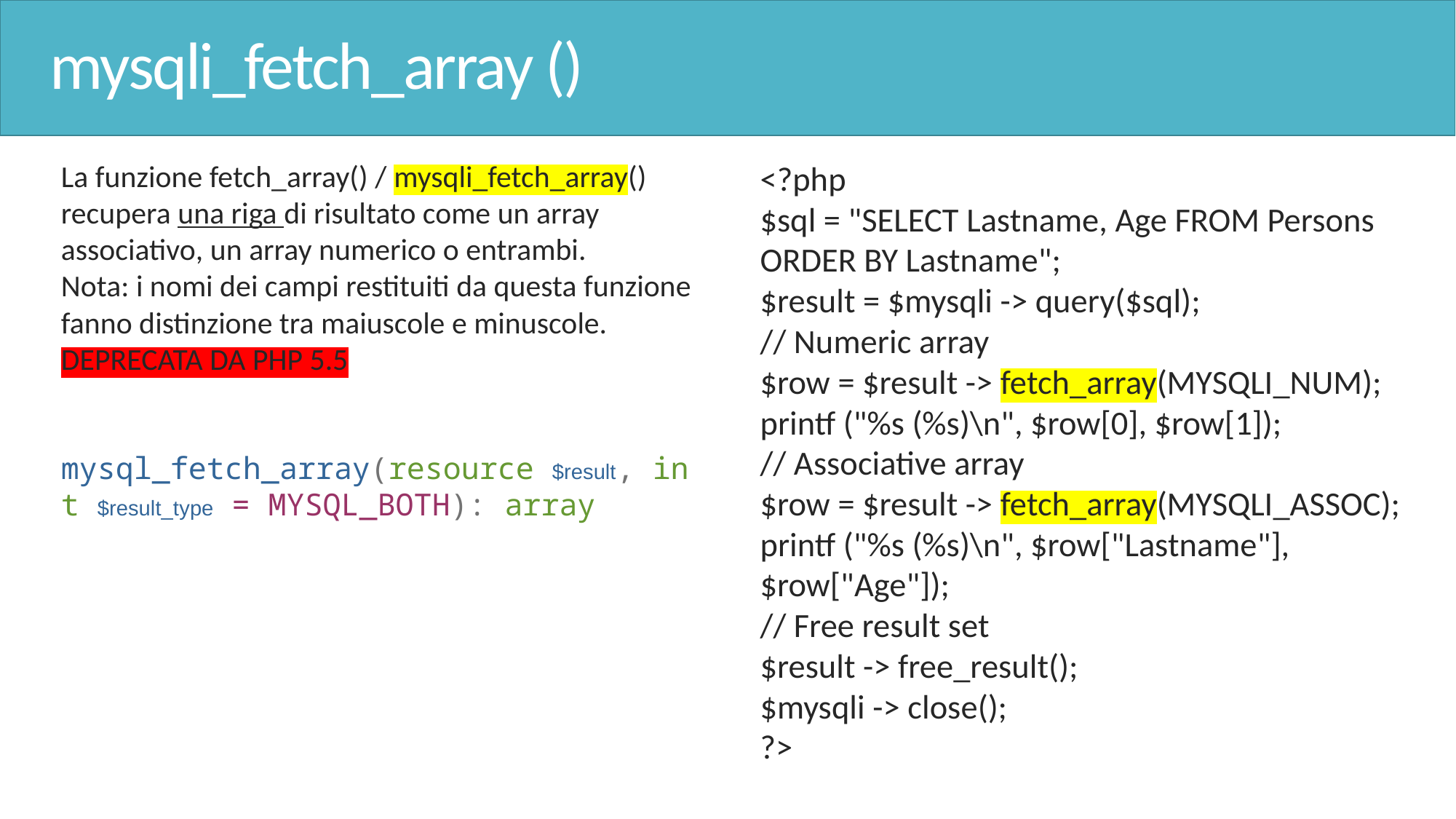

# mysqli_fetch_array ()
La funzione fetch_array() / mysqli_fetch_array() recupera una riga di risultato come un array associativo, un array numerico o entrambi.
Nota: i nomi dei campi restituiti da questa funzione fanno distinzione tra maiuscole e minuscole.
DEPRECATA DA PHP 5.5

mysql_fetch_array(resource $result, int $result_type = MYSQL_BOTH): array

<?php
$sql = "SELECT Lastname, Age FROM Persons ORDER BY Lastname";
$result = $mysqli -> query($sql);
// Numeric array
$row = $result -> fetch_array(MYSQLI_NUM);
printf ("%s (%s)\n", $row[0], $row[1]);
// Associative array
$row = $result -> fetch_array(MYSQLI_ASSOC);
printf ("%s (%s)\n", $row["Lastname"], $row["Age"]);
// Free result set
$result -> free_result();
$mysqli -> close();
?>